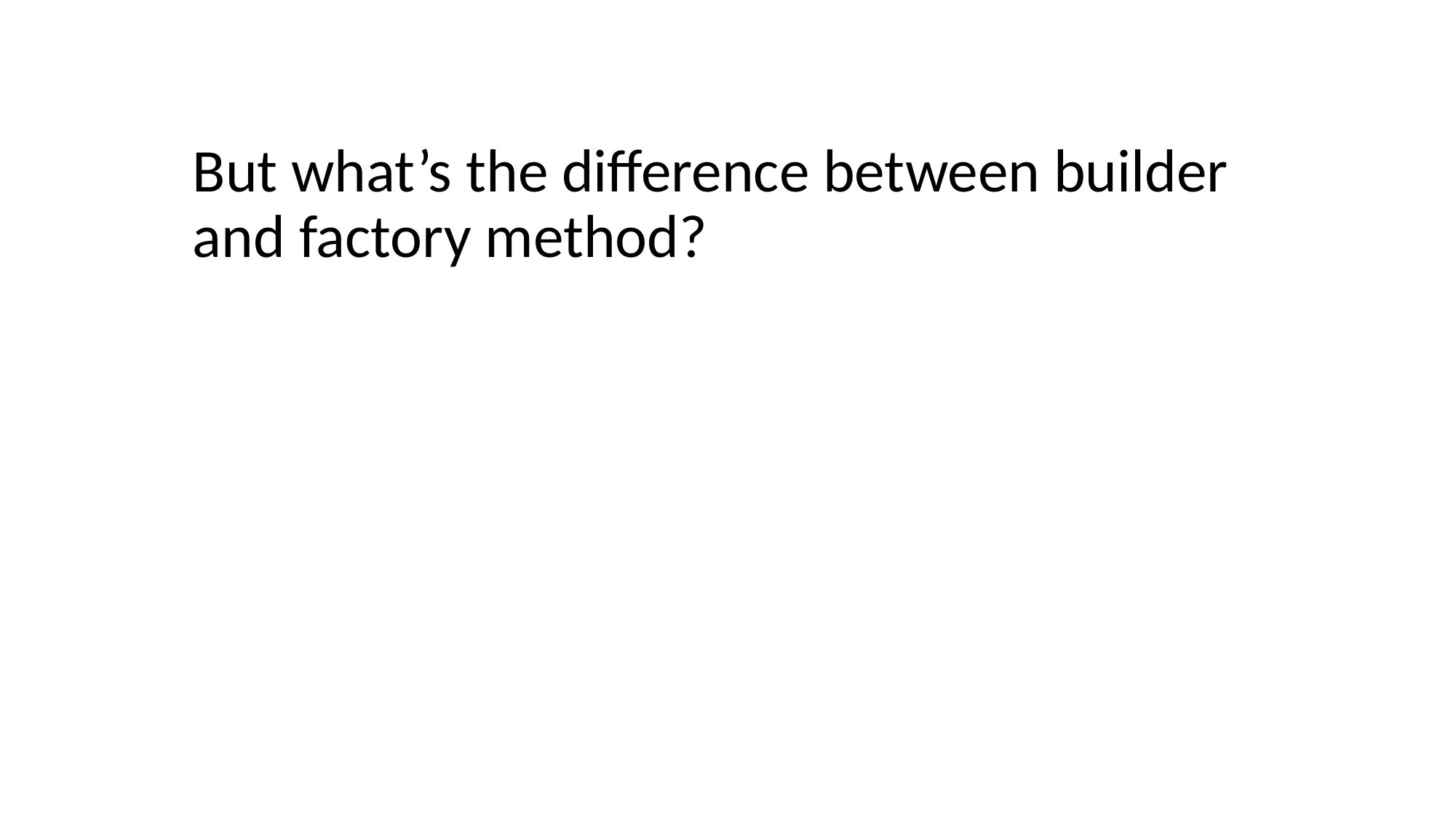

But what’s the difference between builder and factory method?